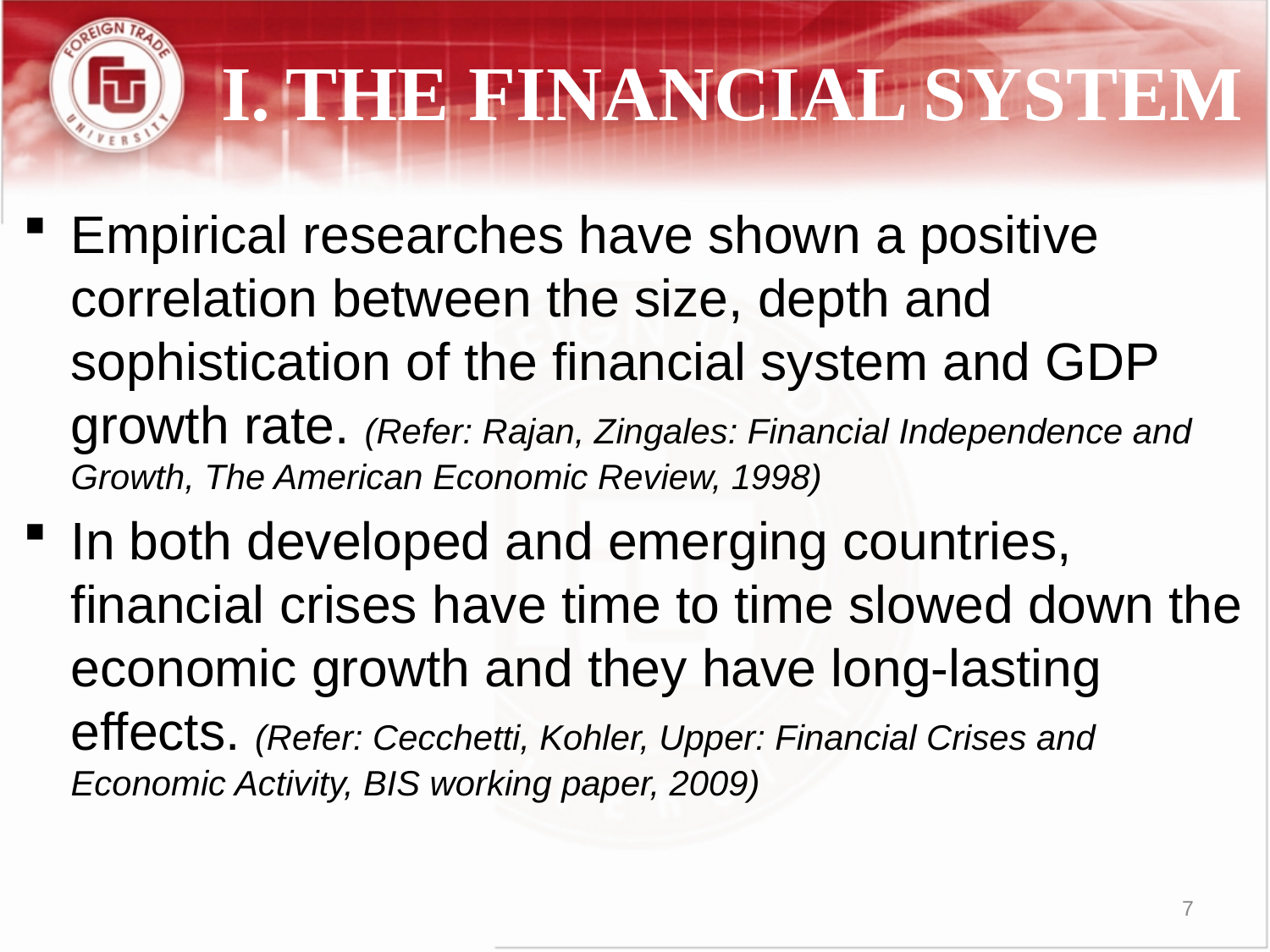

# I.	THE FINANCIAL SYSTEM
Empirical researches have shown a positive correlation between the size, depth and sophistication of the financial system and GDP growth rate. (Refer: Rajan, Zingales: Financial Independence and Growth, The American Economic Review, 1998)
In both developed and emerging countries, financial crises have time to time slowed down the economic growth and they have long-lasting effects. (Refer: Cecchetti, Kohler, Upper: Financial Crises and Economic Activity, BIS working paper, 2009)

7